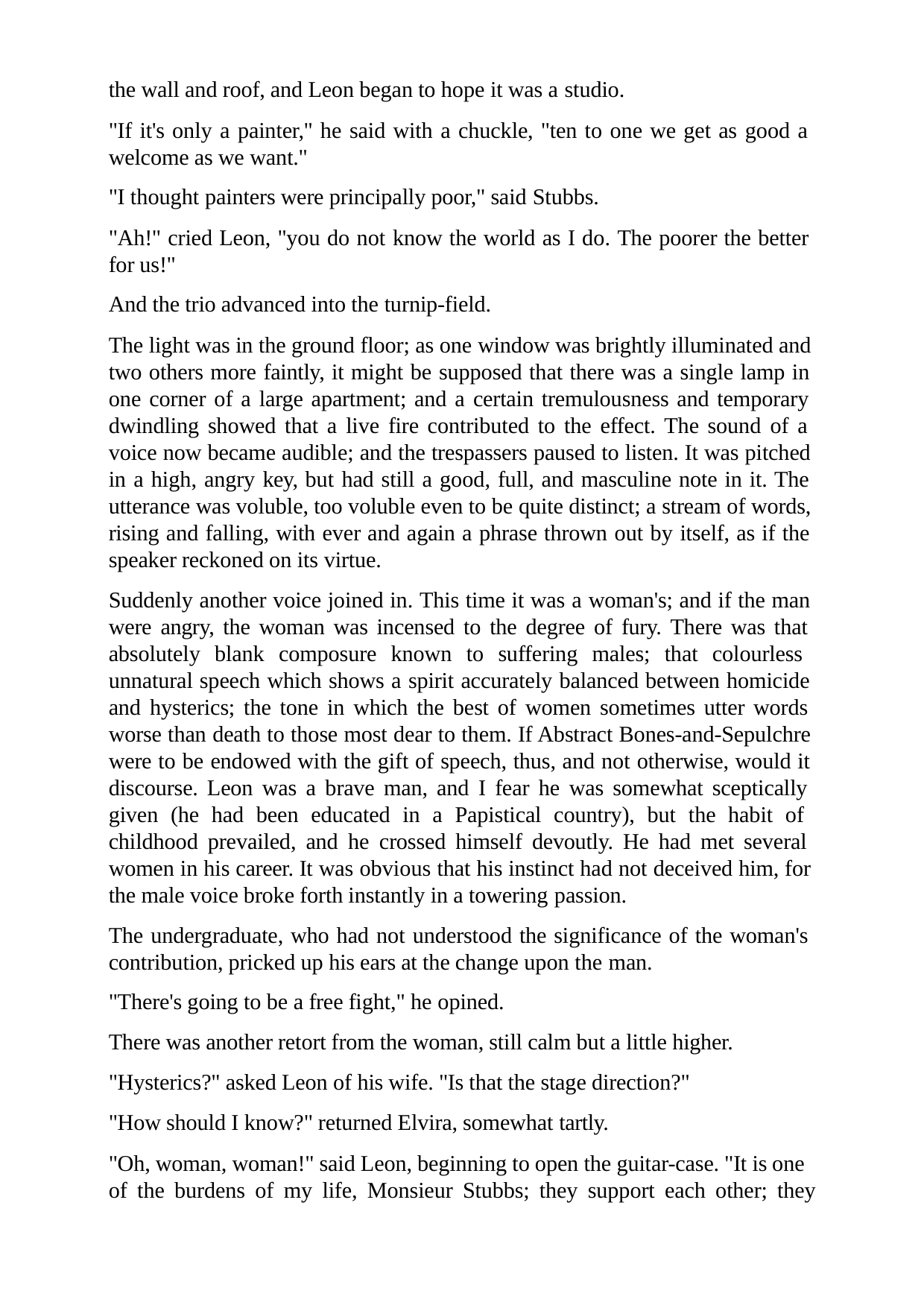

the wall and roof, and Leon began to hope it was a studio.
"If it's only a painter," he said with a chuckle, "ten to one we get as good a  welcome as we want."
"I thought painters were principally poor," said Stubbs.
"Ah!" cried Leon, "you do not know the world as I do. The poorer the better  for us!"
And the trio advanced into the turnip-field.
The light was in the ground floor; as one window was brightly illuminated and  two others more faintly, it might be supposed that there was a single lamp in  one corner of a large apartment; and a certain tremulousness and temporary  dwindling showed that a live fire contributed to the effect. The sound of a  voice now became audible; and the trespassers paused to listen. It was pitched  in a high, angry key, but had still a good, full, and masculine note in it. The  utterance was voluble, too voluble even to be quite distinct; a stream of words,  rising and falling, with ever and again a phrase thrown out by itself, as if the  speaker reckoned on its virtue.
Suddenly another voice joined in. This time it was a woman's; and if the man  were angry, the woman was incensed to the degree of fury. There was that  absolutely blank composure known to suffering males; that colourless  unnatural speech which shows a spirit accurately balanced between homicide  and hysterics; the tone in which the best of women sometimes utter words  worse than death to those most dear to them. If Abstract Bones-and-Sepulchre  were to be endowed with the gift of speech, thus, and not otherwise, would it  discourse. Leon was a brave man, and I fear he was somewhat sceptically  given (he had been educated in a Papistical country), but the habit of  childhood prevailed, and he crossed himself devoutly. He had met several  women in his career. It was obvious that his instinct had not deceived him, for  the male voice broke forth instantly in a towering passion.
The undergraduate, who had not understood the significance of the woman's  contribution, pricked up his ears at the change upon the man.
"There's going to be a free fight," he opined.
There was another retort from the woman, still calm but a little higher.  "Hysterics?" asked Leon of his wife. "Is that the stage direction?"  "How should I know?" returned Elvira, somewhat tartly.
"Oh, woman, woman!" said Leon, beginning to open the guitar-case. "It is one  of the burdens of my life, Monsieur Stubbs; they support each other; they